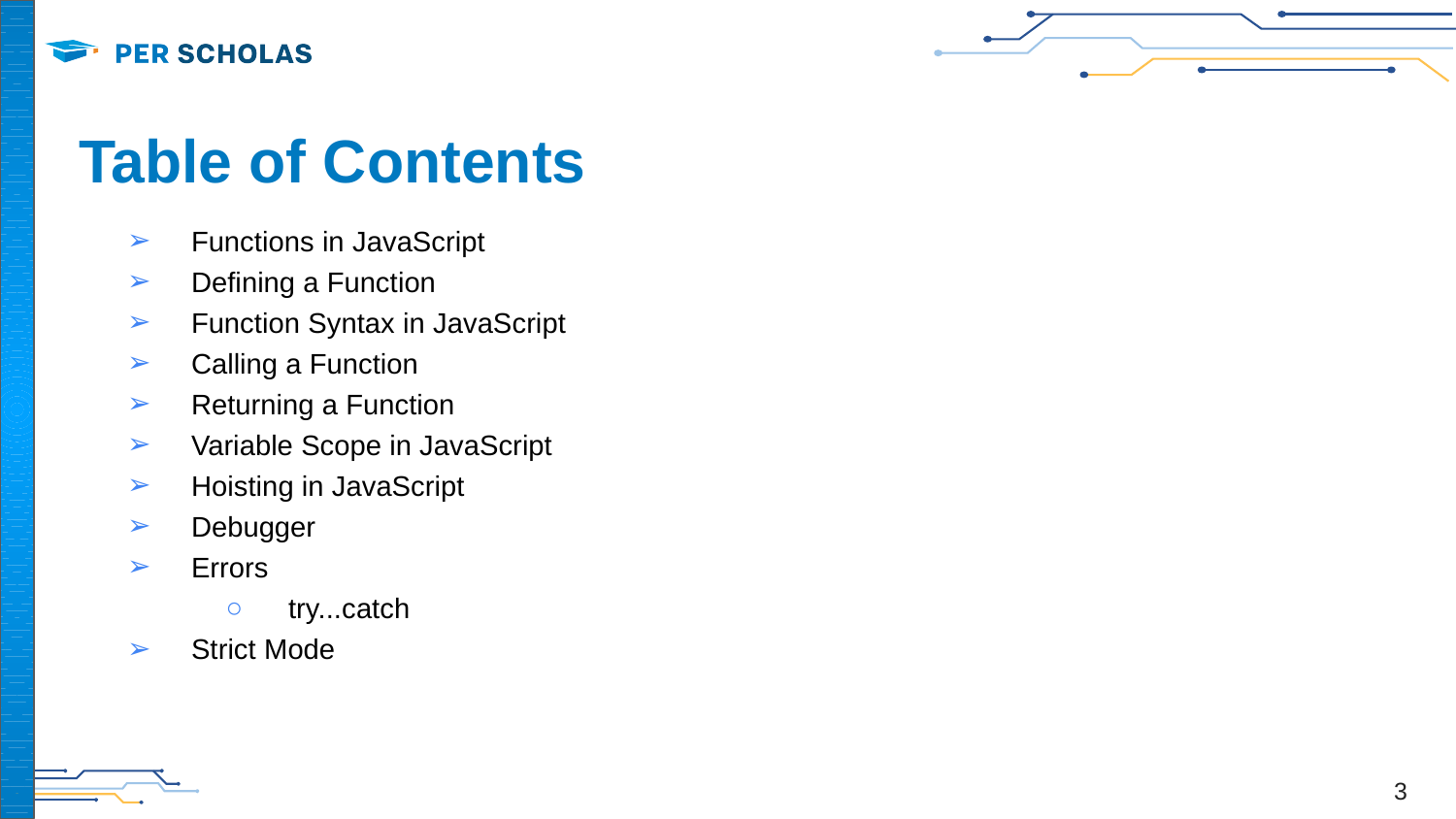

# Table of Contents
Functions in JavaScript
Defining a Function
Function Syntax in JavaScript
Calling a Function
Returning a Function
Variable Scope in JavaScript
Hoisting in JavaScript
Debugger
Errors
try...catch
Strict Mode
3